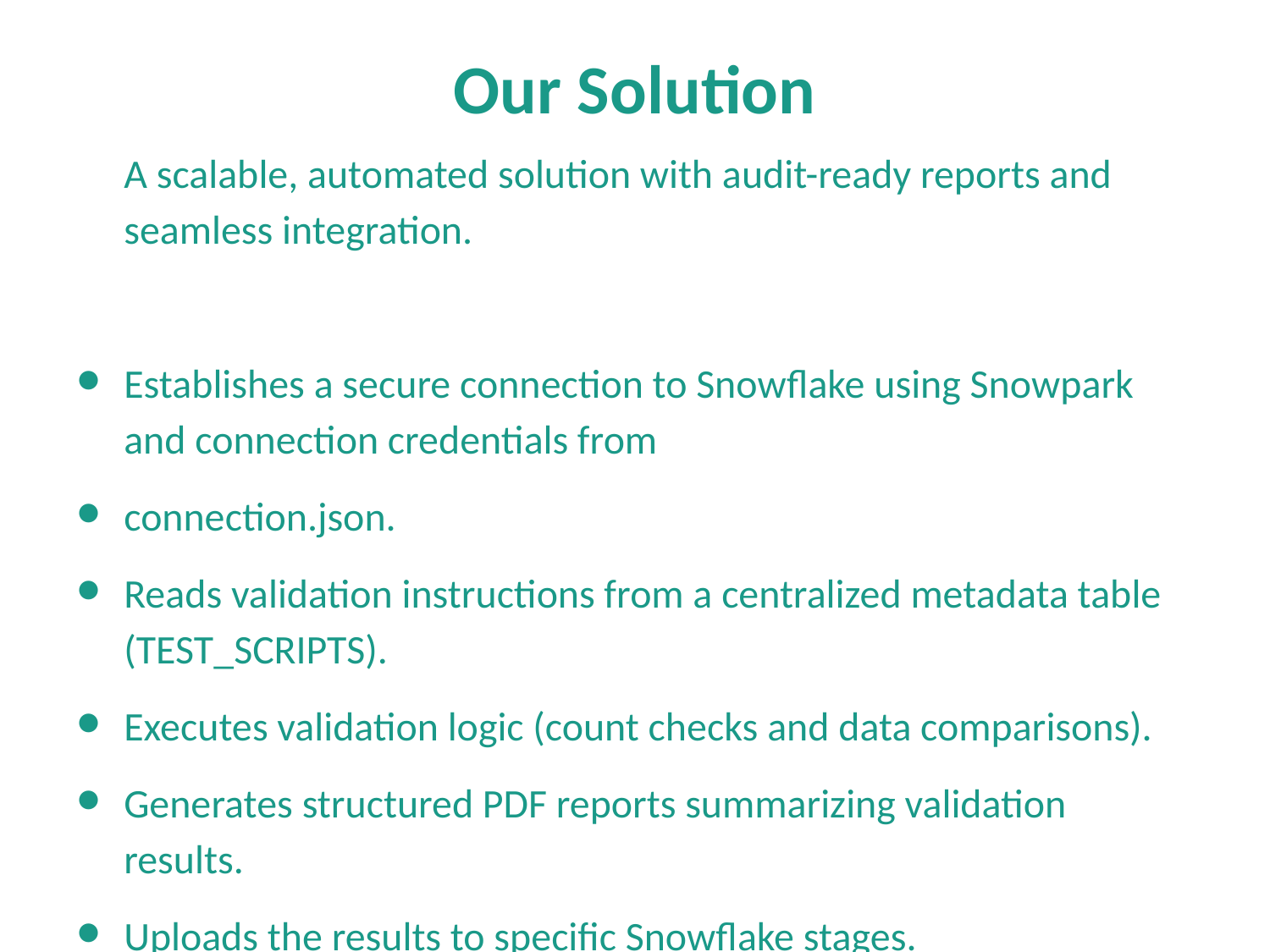

# Our Solution
A scalable, automated solution with audit-ready reports and seamless integration.

Establishes a secure connection to Snowflake using Snowpark and connection credentials from
connection.json.
Reads validation instructions from a centralized metadata table (TEST_SCRIPTS).
Executes validation logic (count checks and data comparisons).
Generates structured PDF reports summarizing validation results.
Uploads the results to specific Snowflake stages.